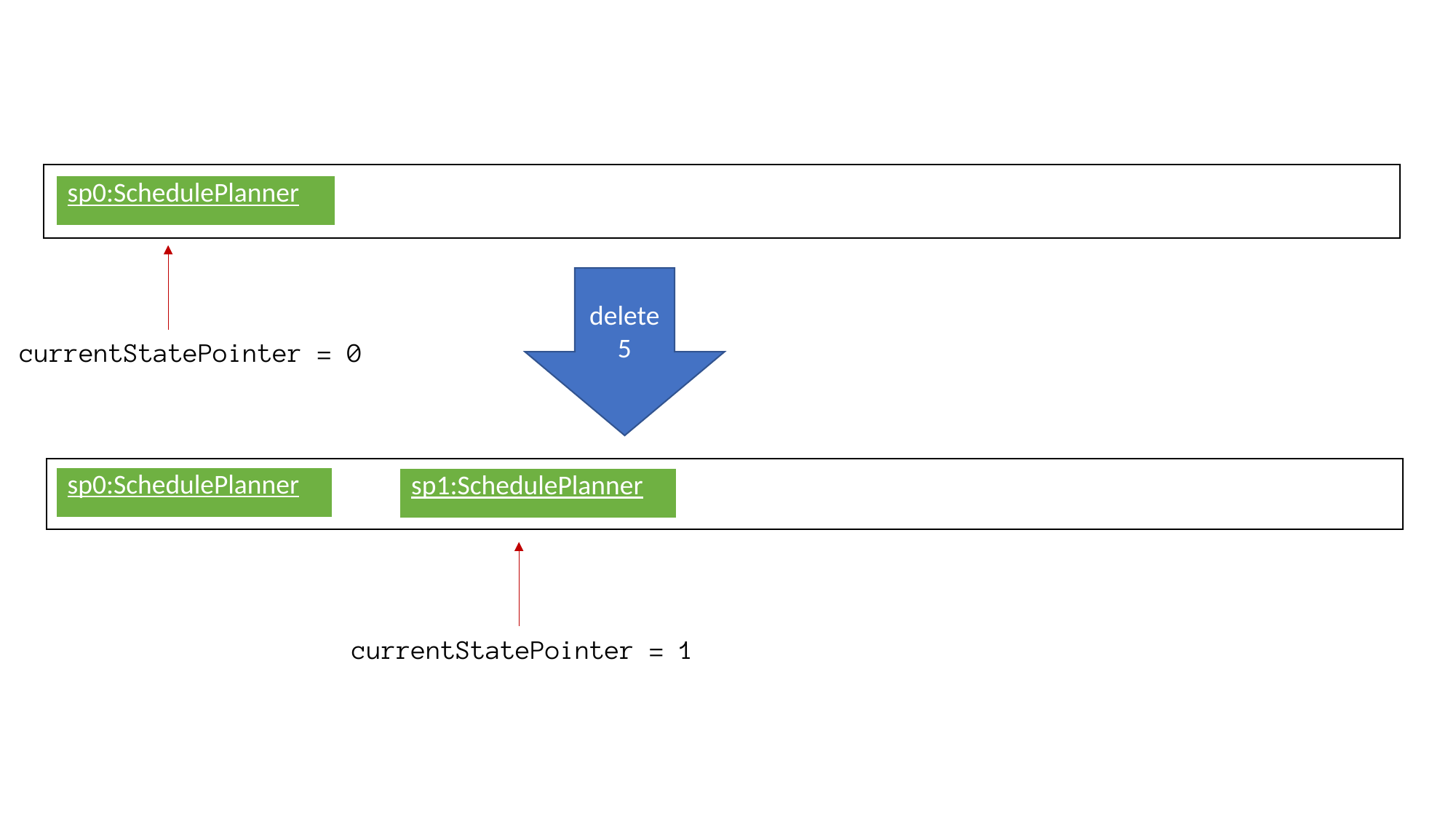

| sp0:SchedulePlanner |
| --- |
delete 5
currentStatePointer = 0

| sp0:SchedulePlanner |
| --- |
| sp1:SchedulePlanner |
| --- |
currentStatePointer = 1